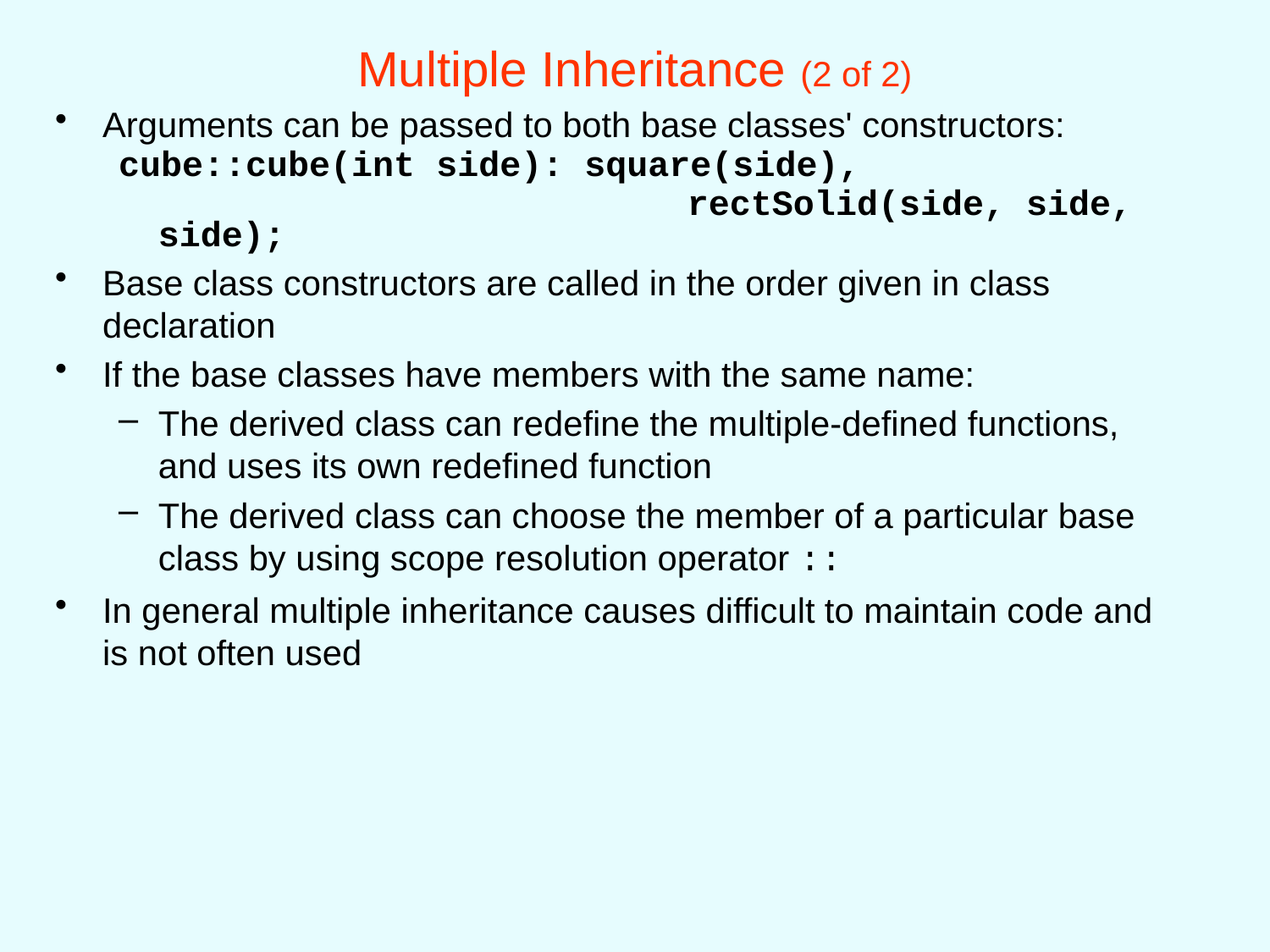

# Multiple Inheritance (2 of 2)
Arguments can be passed to both base classes' constructors:
   cube::cube(int side): square(side),
			             rectSolid(side, side, side);
Base class constructors are called in the order given in class declaration
If the base classes have members with the same name:
The derived class can redefine the multiple-defined functions, and uses its own redefined function
The derived class can choose the member of a particular base class by using scope resolution operator ::
In general multiple inheritance causes difficult to maintain code and is not often used